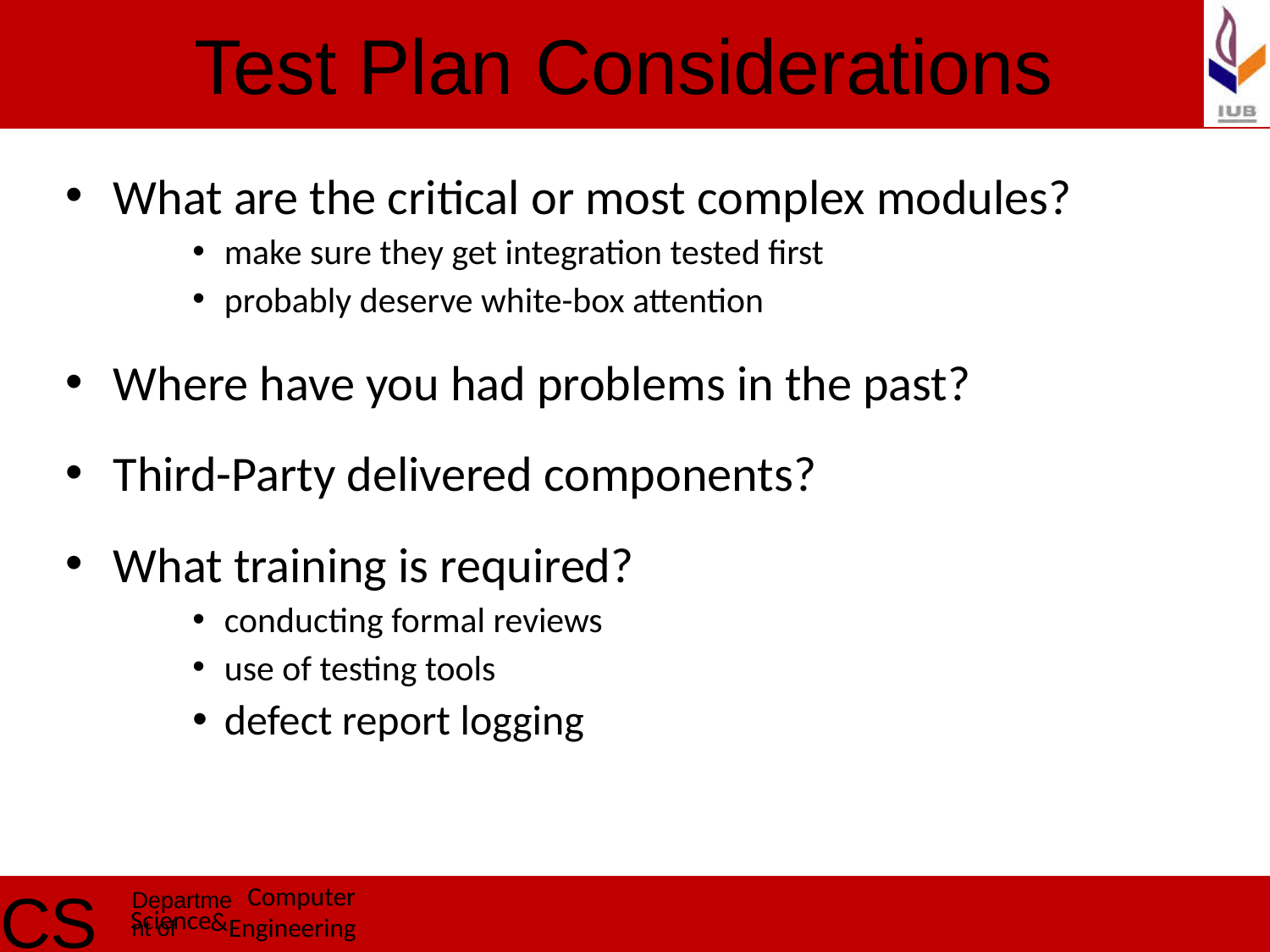

# Test Plan Considerations
What are the critical or most complex modules?
make sure they get integration tested first
probably deserve white-box attention
Where have you had problems in the past?
Third-Party delivered components?
What training is required?
conducting formal reviews
use of testing tools
defect report logging